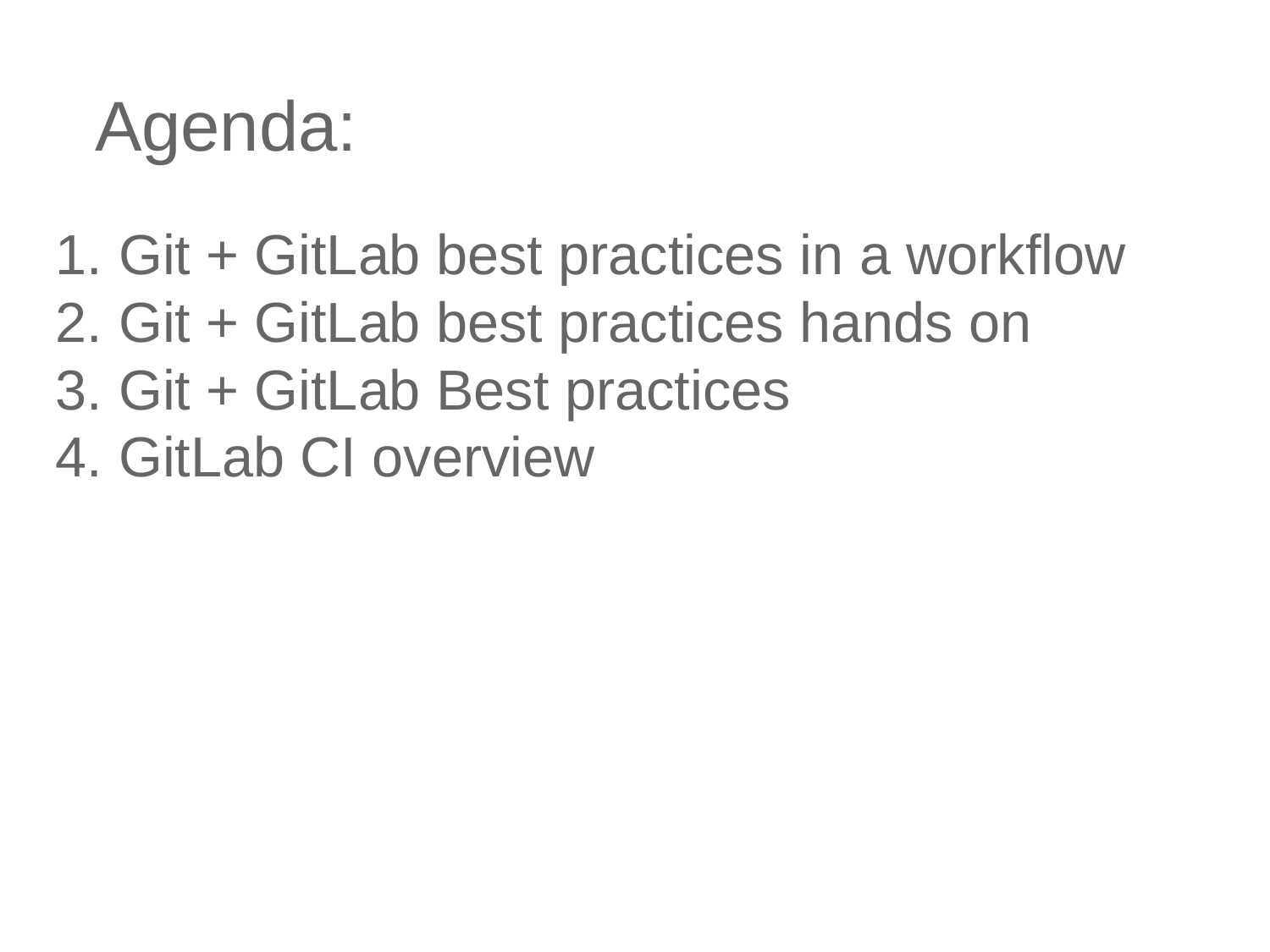

# Agenda:
Git + GitLab best practices in a workflow
Git + GitLab best practices hands on
Git + GitLab Best practices
GitLab CI overview